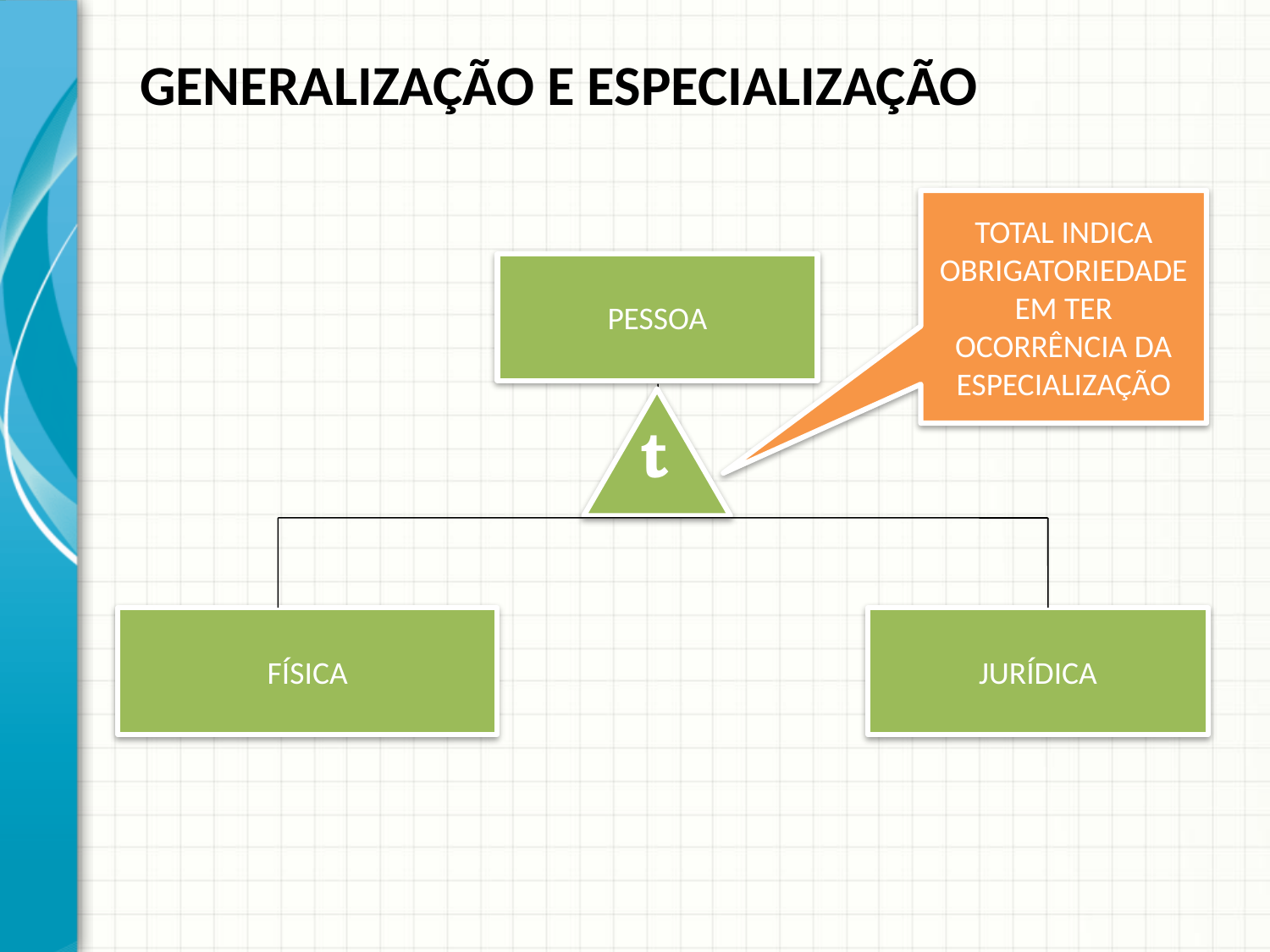

GENERALIZAÇÃO E ESPECIALIZAÇÃO

TOTAL INDICA OBRIGATORIEDADE EM TER OCORRÊNCIA DA ESPECIALIZAÇÃO

PESSOA

t

FÍSICA
JURÍDICA